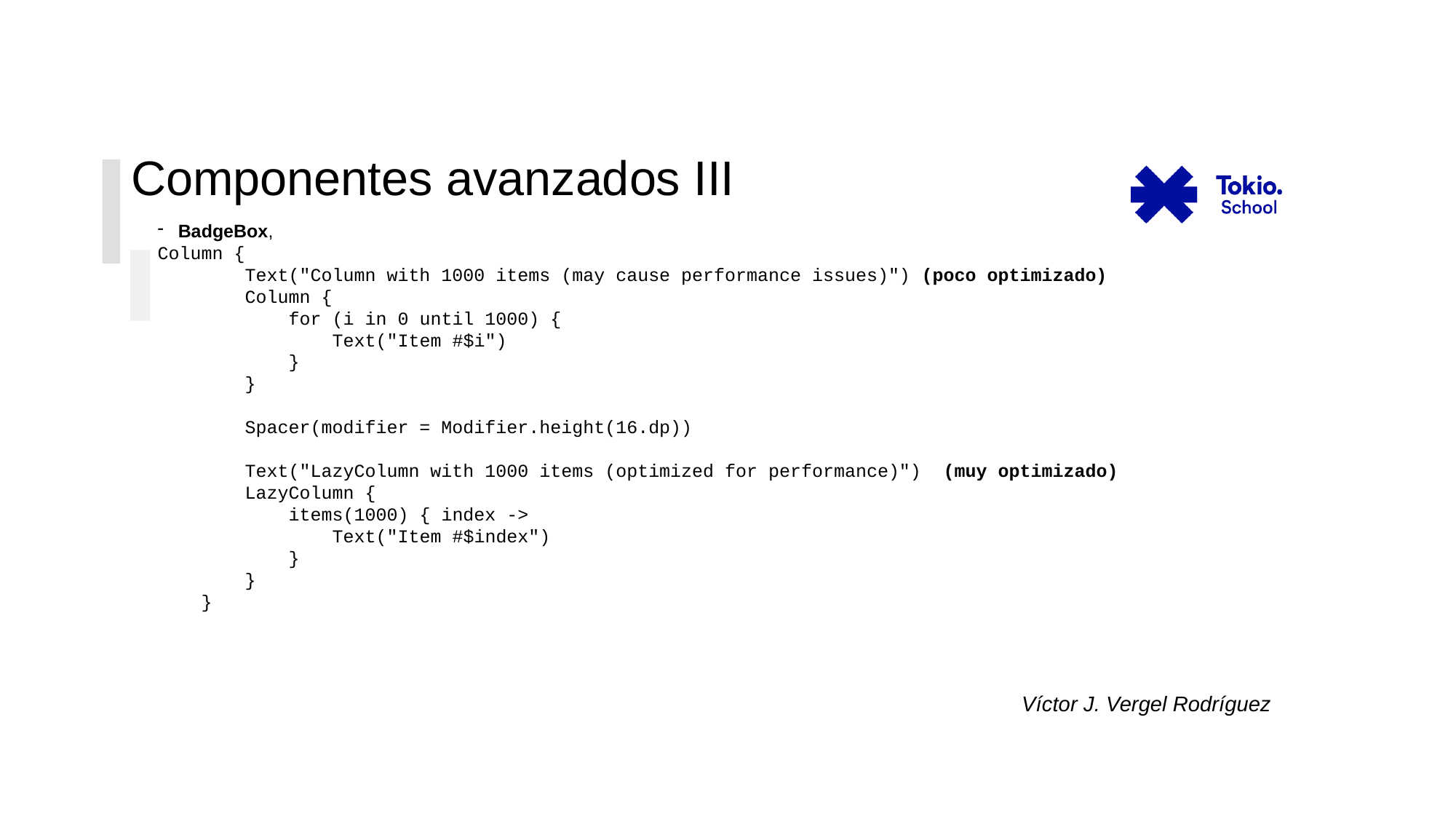

# Componentes avanzados III
BadgeBox,
Column {
        Text("Column with 1000 items (may cause performance issues)") (poco optimizado)
        Column {
            for (i in 0 until 1000) {
                Text("Item #$i")
            }
        }

        Spacer(modifier = Modifier.height(16.dp))

        Text("LazyColumn with 1000 items (optimized for performance)")  (muy optimizado)
        LazyColumn {
            items(1000) { index ->
                Text("Item #$index")
            }
        }
    }